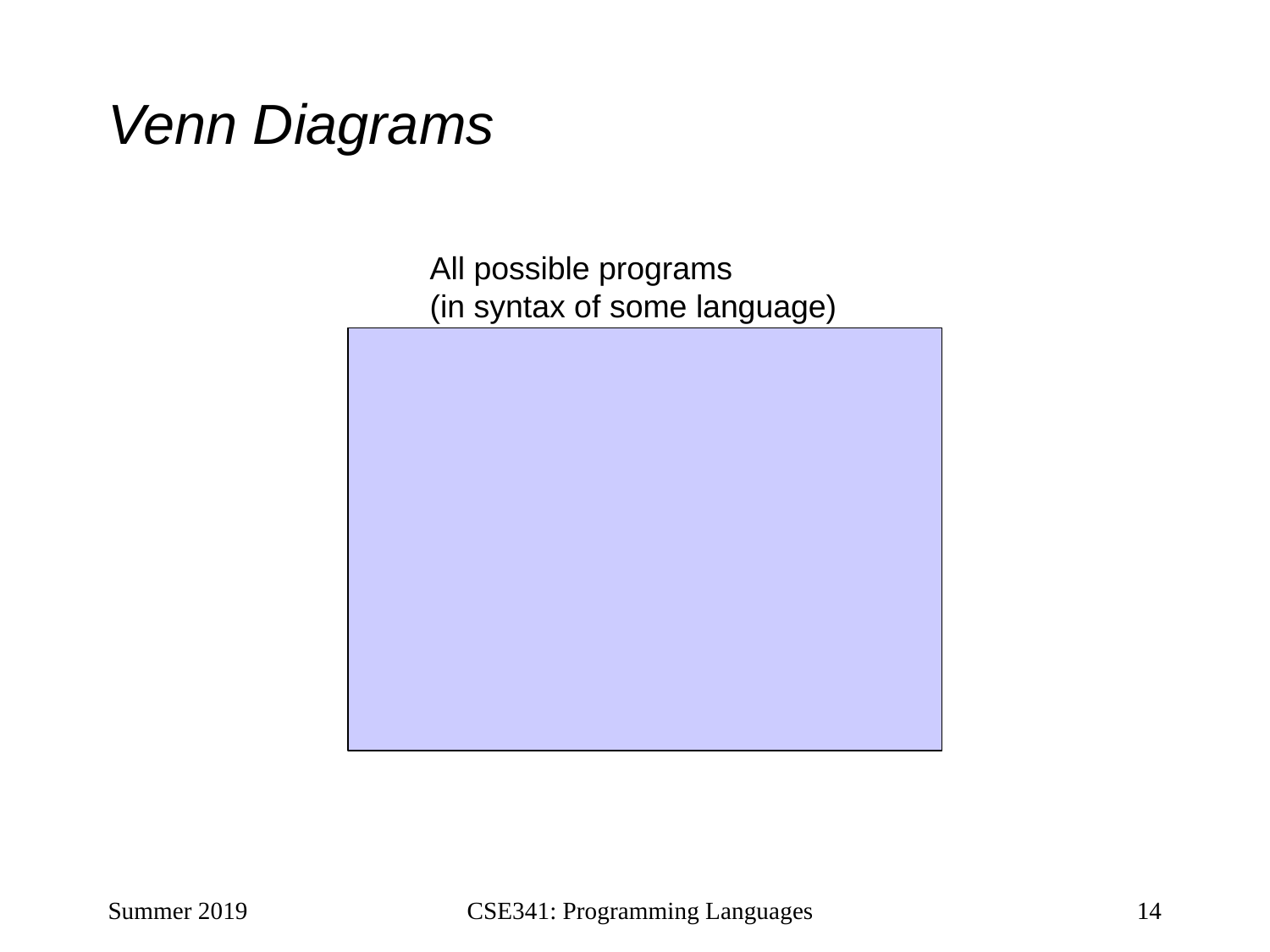

# Venn Diagrams
All possible programs
(in syntax of some language)

Summer 2019
CSE341: Programming Languages
14